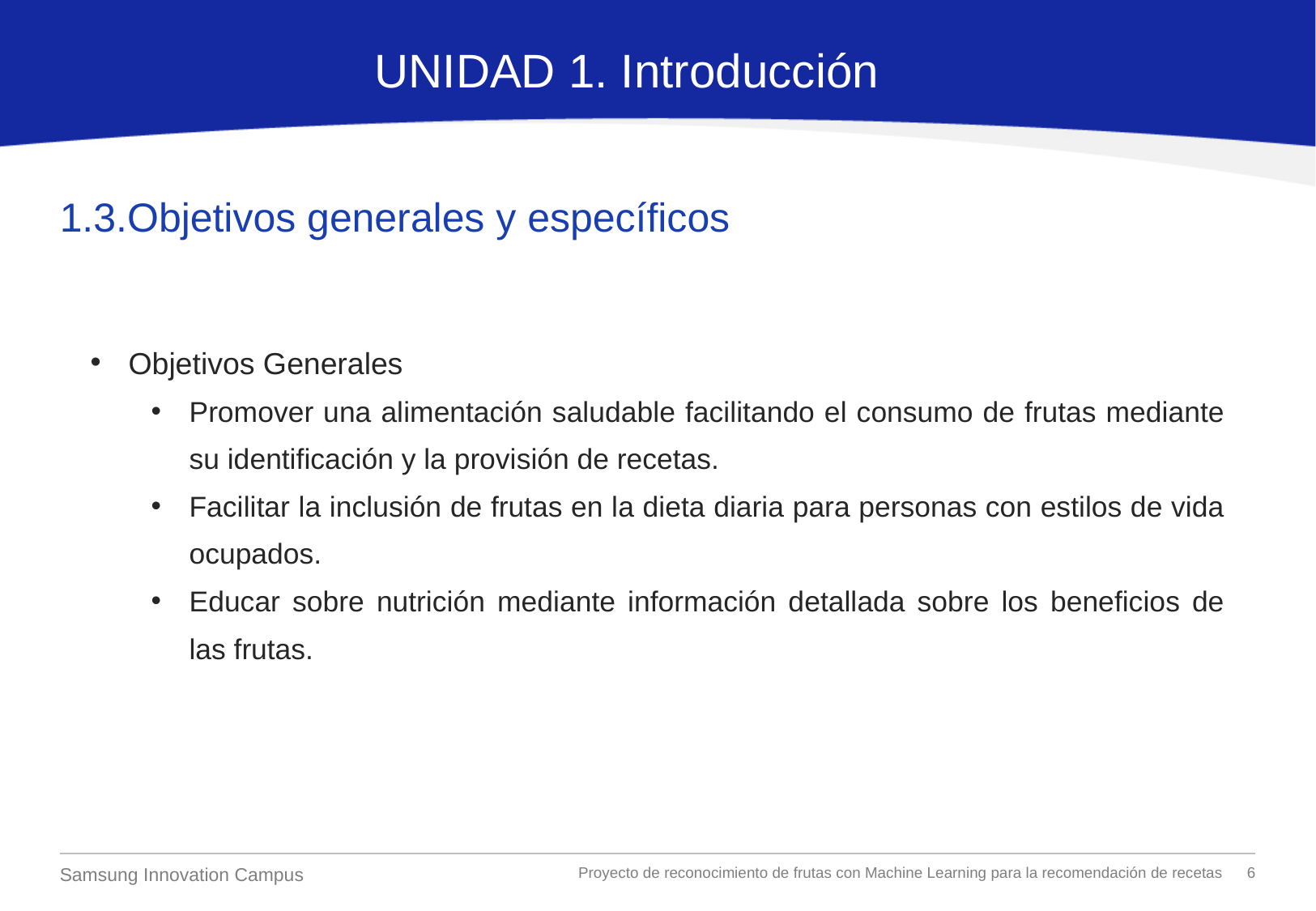

UNIDAD 1. Introducción
# 1.3.Objetivos generales y específicos
Objetivos Generales
Promover una alimentación saludable facilitando el consumo de frutas mediante su identificación y la provisión de recetas.
Facilitar la inclusión de frutas en la dieta diaria para personas con estilos de vida ocupados.
Educar sobre nutrición mediante información detallada sobre los beneficios de las frutas.